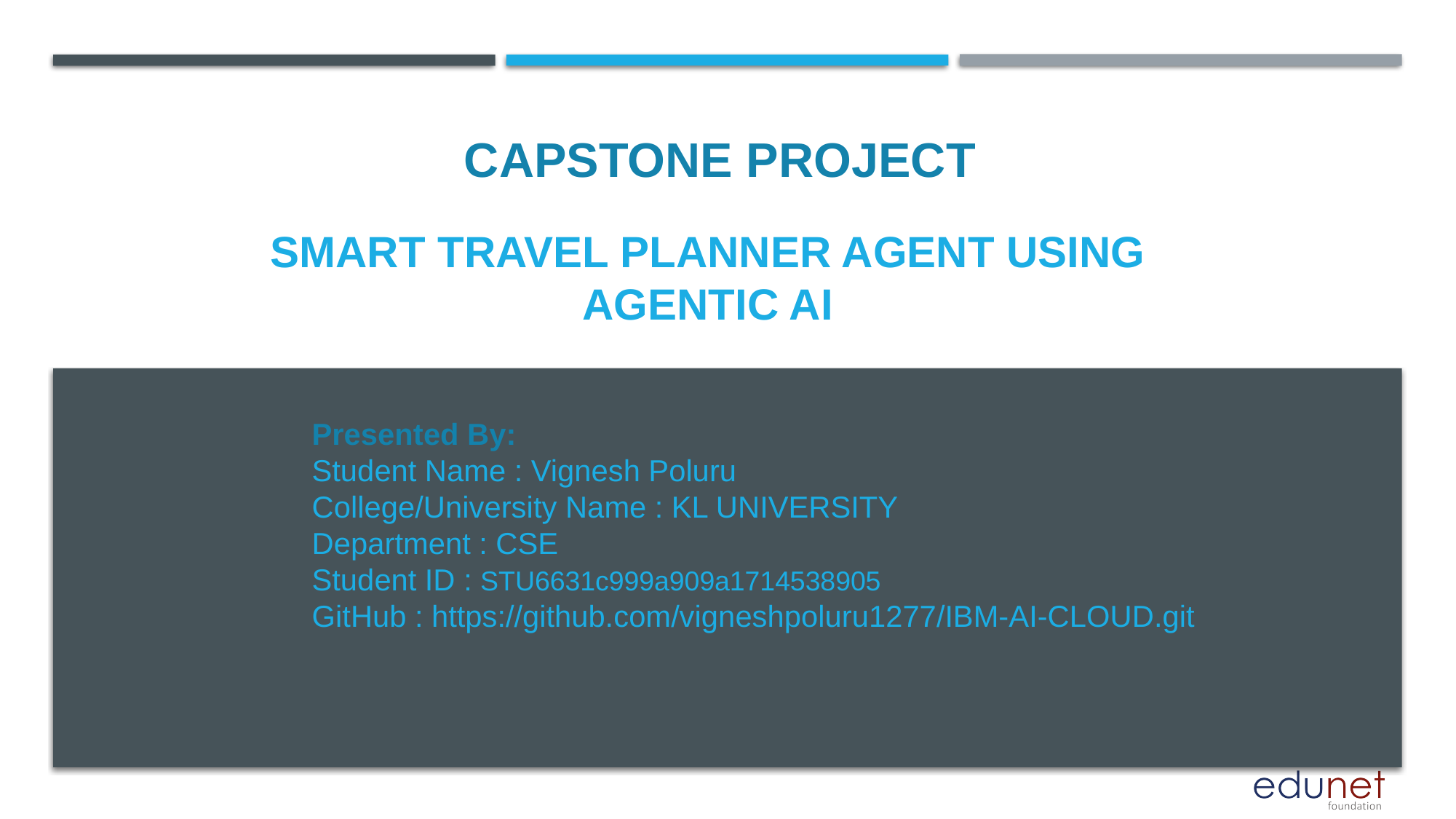

CAPSTONE PROJECT
# Smart Travel Planner Agent using Agentic AI
Presented By:
Student Name : Vignesh Poluru
College/University Name : KL UNIVERSITY
Department : CSE
Student ID : STU6631c999a909a1714538905
GitHub : https://github.com/vigneshpoluru1277/IBM-AI-CLOUD.git